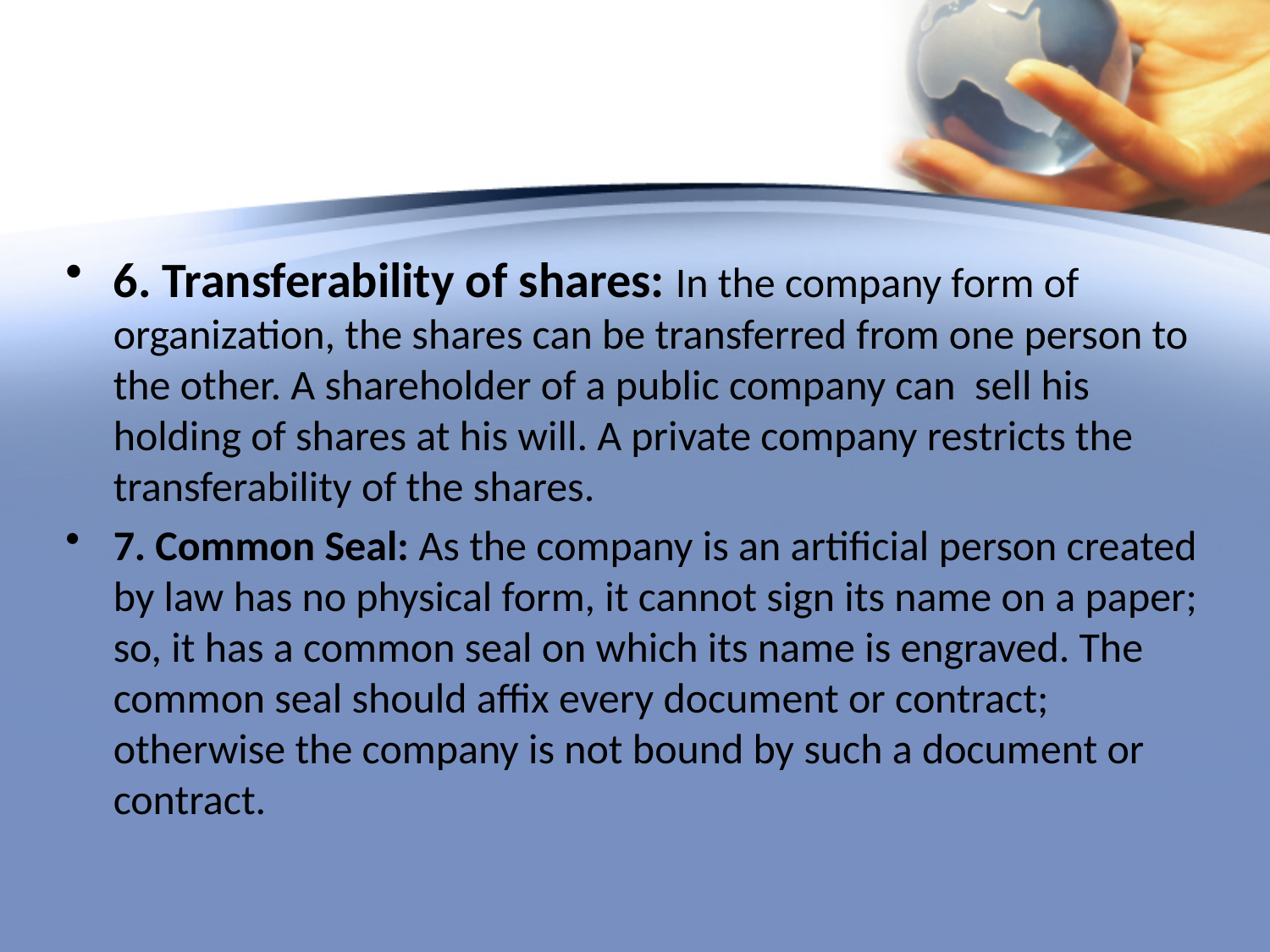

#
6. Transferability of shares: In the company form of organization, the shares can be transferred from one person to the other. A shareholder of a public company can  sell his holding of shares at his will. A private company restricts the transferability of the shares.
7. Common Seal: As the company is an artificial person created by law has no physical form, it cannot sign its name on a paper; so, it has a common seal on which its name is engraved. The common seal should affix every document or contract; otherwise the company is not bound by such a document or contract.